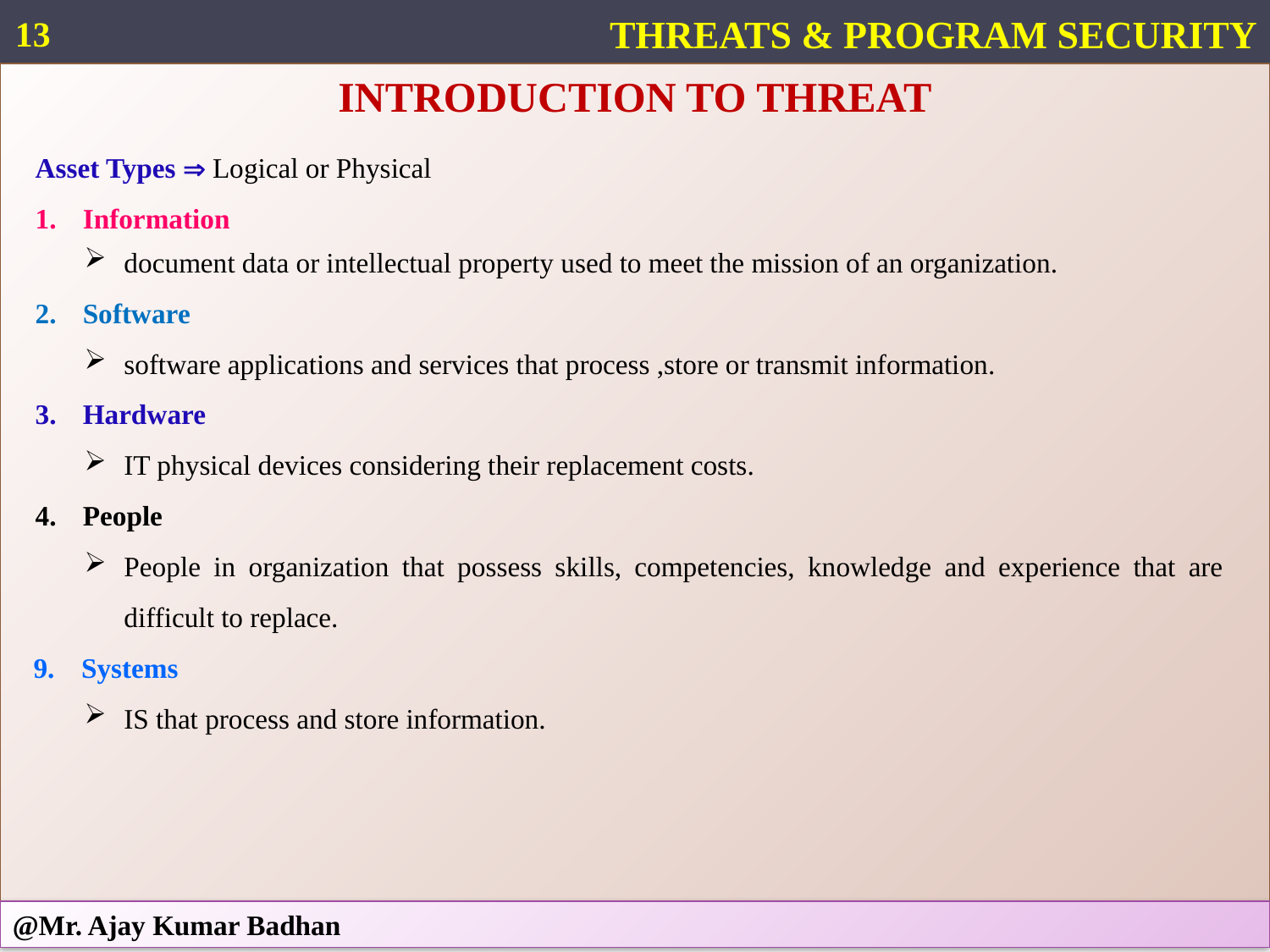

13
THREATS & PROGRAM SECURITY

INTRODUCTION TO THREAT
Asset Types ⇒ Logical or Physical
Information
document data or intellectual property used to meet the mission of an organization.
Software
software applications and services that process ,store or transmit information.
Hardware
IT physical devices considering their replacement costs.
People
People in organization that possess skills, competencies, knowledge and experience that are difficult to replace.
Systems
IS that process and store information.
@Mr. Ajay Kumar Badhan